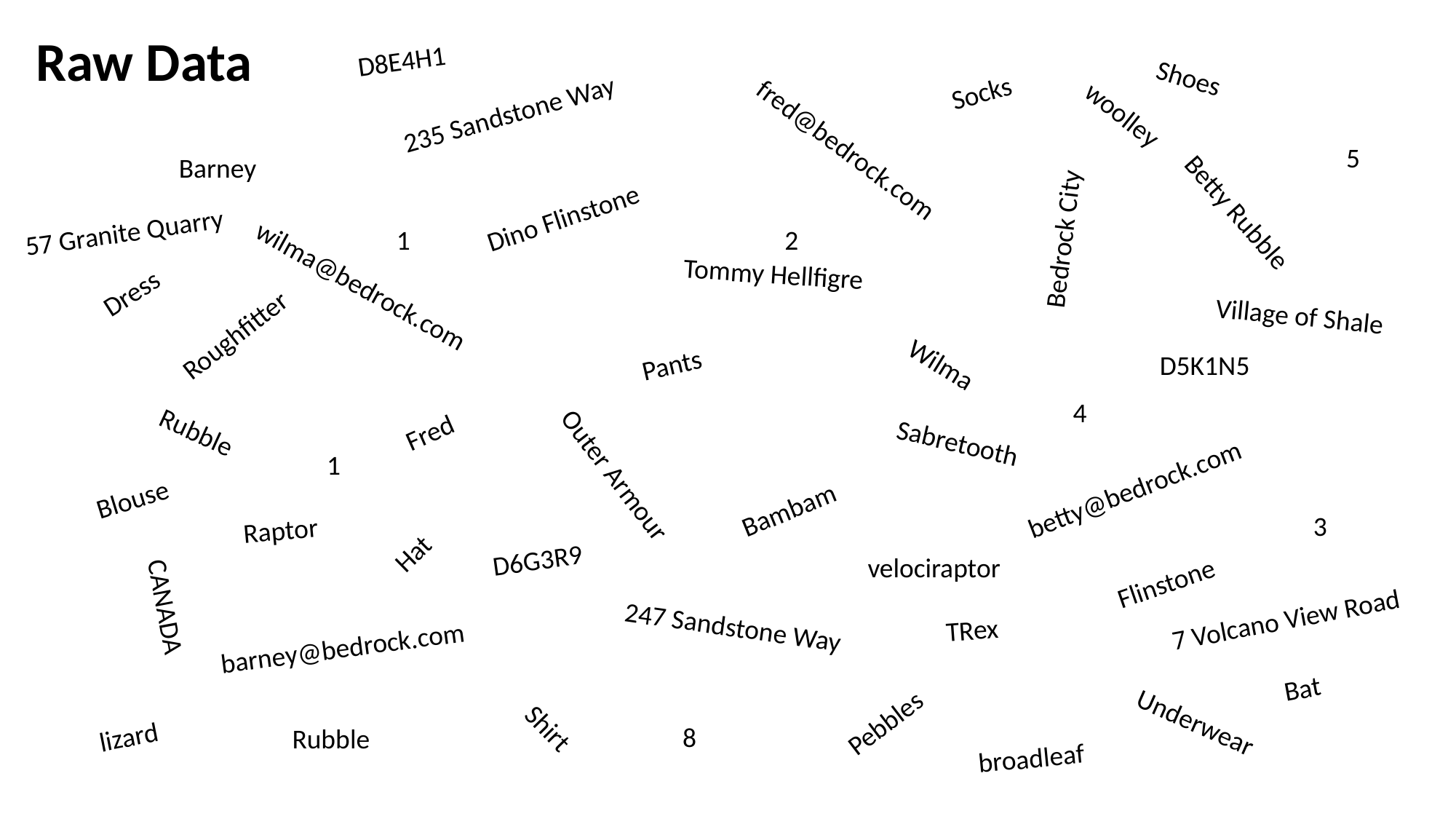

Raw Data
D8E4H1
Shoes
Socks
235 Sandstone Way
woolley
fred@bedrock.com
5
Barney
Betty Rubble
Dino Flinstone
57 Granite Quarry
Bedrock City
1
2
Tommy Hellfigre
wilma@bedrock.com
Dress
Village of Shale
Roughfitter
Pants
Wilma
D5K1N5
4
Rubble
Fred
Sabretooth
1
Outer Armour
betty@bedrock.com
Blouse
Bambam
3
Raptor
Hat
D6G3R9
velociraptor
Flinstone
CANADA
7 Volcano View Road
247 Sandstone Way
TRex
barney@bedrock.com
Bat
Pebbles
Underwear
Shirt
lizard
8
Rubble
broadleaf